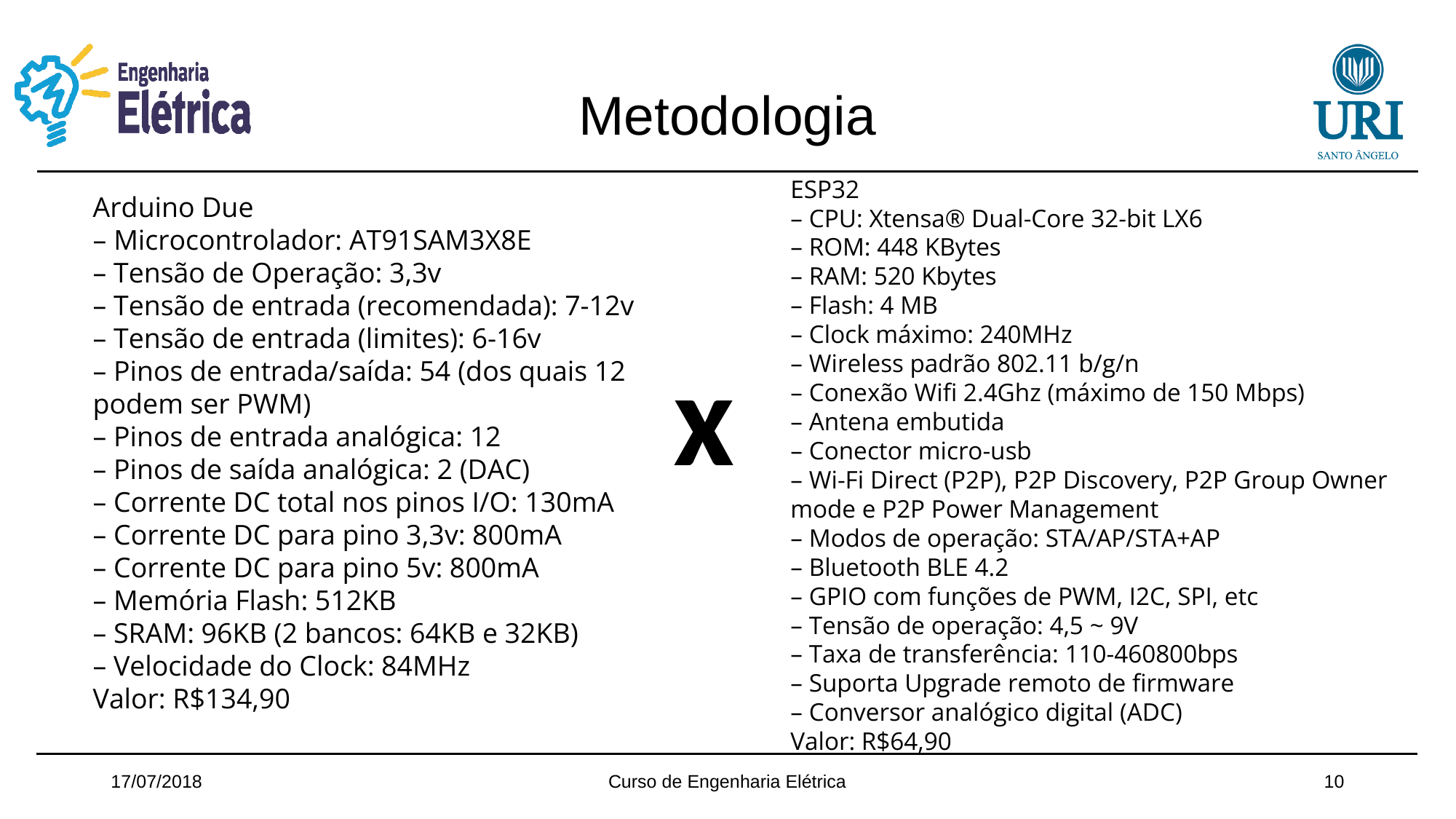

# Metodologia
ESP32
– CPU: Xtensa® Dual-Core 32-bit LX6
– ROM: 448 KBytes
– RAM: 520 Kbytes
– Flash: 4 MB
– Clock máximo: 240MHz
– Wireless padrão 802.11 b/g/n
– Conexão Wifi 2.4Ghz (máximo de 150 Mbps)
– Antena embutida
– Conector micro-usb
– Wi-Fi Direct (P2P), P2P Discovery, P2P Group Owner mode e P2P Power Management
– Modos de operação: STA/AP/STA+AP
– Bluetooth BLE 4.2
– GPIO com funções de PWM, I2C, SPI, etc
– Tensão de operação: 4,5 ~ 9V
– Taxa de transferência: 110-460800bps
– Suporta Upgrade remoto de firmware
– Conversor analógico digital (ADC)
Valor: R$64,90
Arduino Due
– Microcontrolador: AT91SAM3X8E
– Tensão de Operação: 3,3v
– Tensão de entrada (recomendada): 7-12v
– Tensão de entrada (limites): 6-16v
– Pinos de entrada/saída: 54 (dos quais 12 podem ser PWM)
– Pinos de entrada analógica: 12
– Pinos de saída analógica: 2 (DAC)
– Corrente DC total nos pinos I/O: 130mA
– Corrente DC para pino 3,3v: 800mA
– Corrente DC para pino 5v: 800mA
– Memória Flash: 512KB
– SRAM: 96KB (2 bancos: 64KB e 32KB)
– Velocidade do Clock: 84MHz
Valor: R$134,90
x
17/07/2018
Curso de Engenharia Elétrica
10